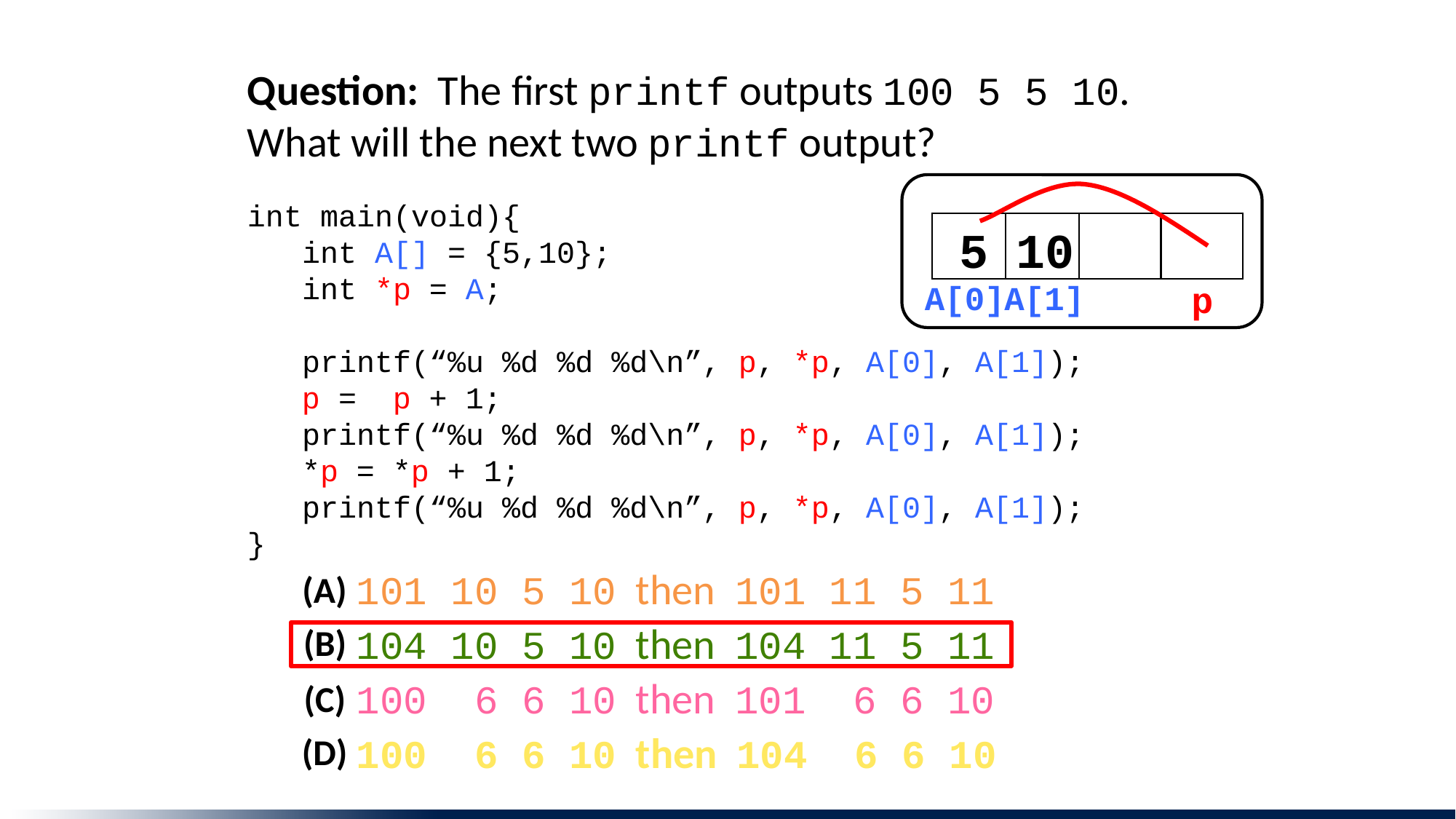

Question:  The first printf outputs 100 5 5 10. What will the next two printf output?

5
10
A[0]
A[1]
p
int main(void){
   int A[] = {5,10};
   int *p = A;
   printf(“%u %d %d %d\n”, p, *p, A[0], A[1]);
   p =  p + 1;
   printf(“%u %d %d %d\n”, p, *p, A[0], A[1]);
   *p = *p + 1;
   printf(“%u %d %d %d\n”, p, *p, A[0], A[1]);
}
101 10 5 10  then  101 11 5 11
(A)
104 10 5 10  then  104 11 5 11
(B)

100  6 6 10  then  101  6 6 10
(C)
100  6 6 10  then  104  6 6 10
(D)